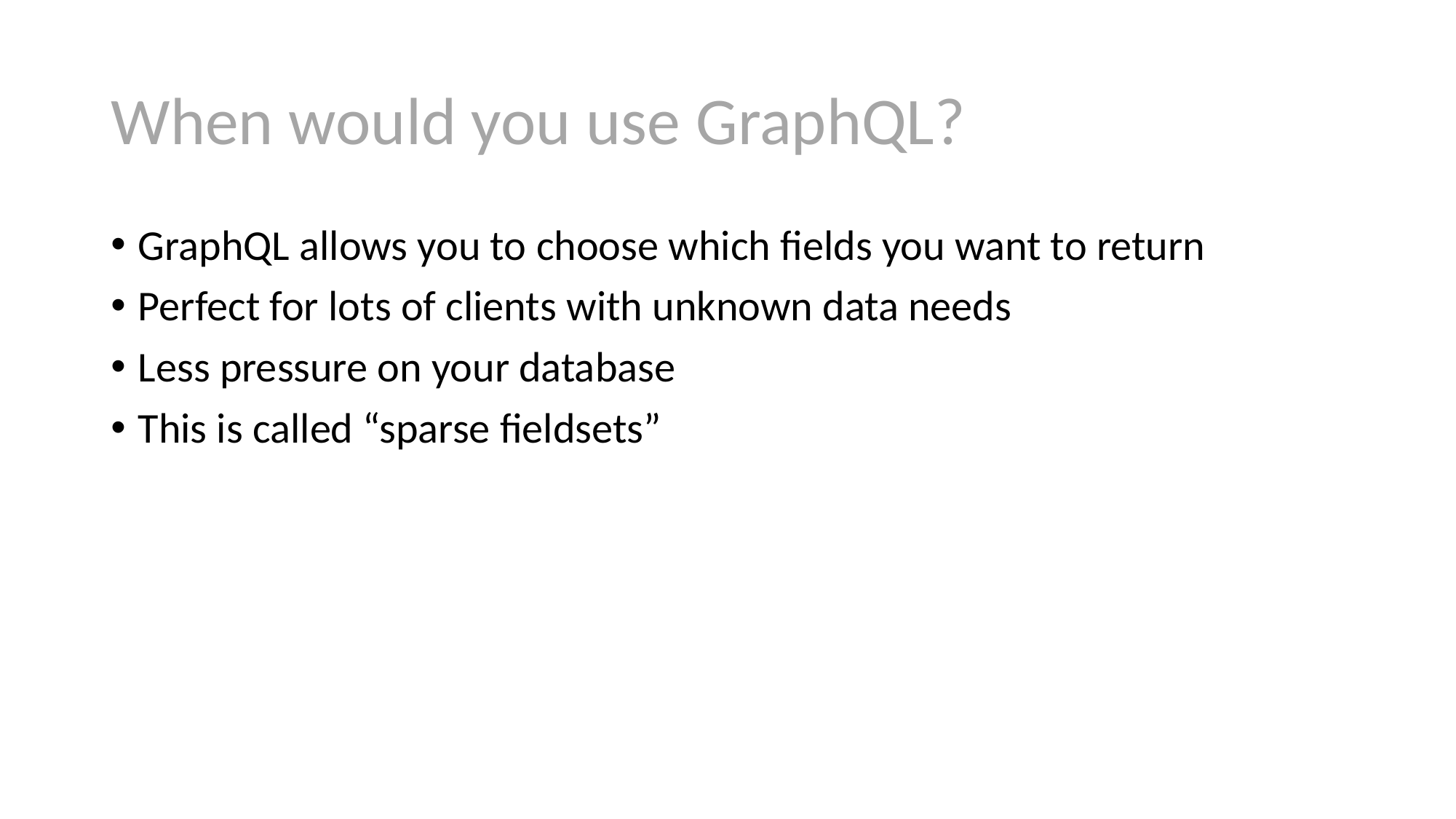

# When would you use GraphQL?
GraphQL allows you to choose which fields you want to return
Perfect for lots of clients with unknown data needs
Less pressure on your database
This is called “sparse fieldsets”